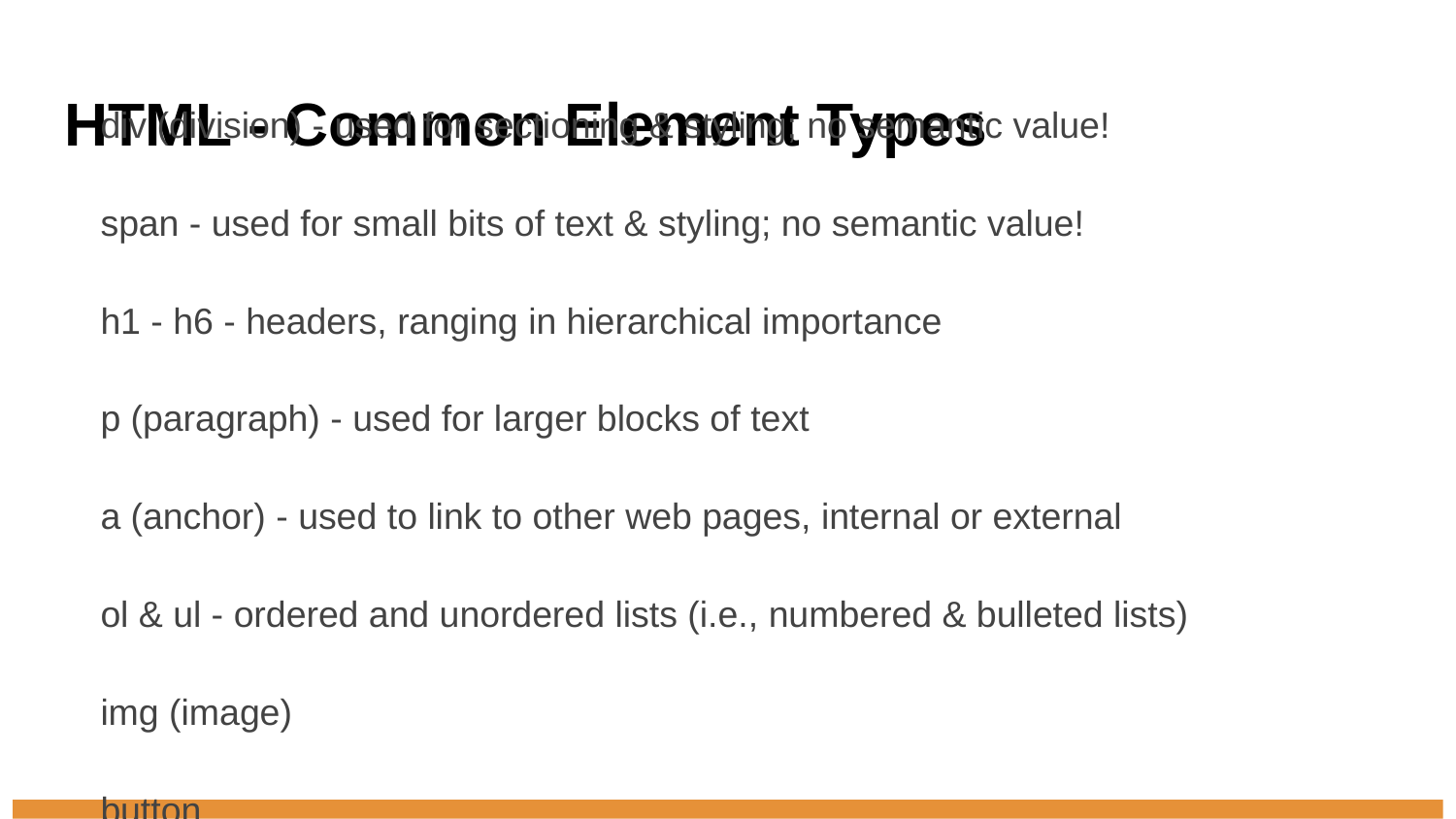

# HTML - Common Element Types
div (division) - used for sectioning & styling; no semantic value!
span - used for small bits of text & styling; no semantic value!
h1 - h6 - headers, ranging in hierarchical importance
p (paragraph) - used for larger blocks of text
a (anchor) - used to link to other web pages, internal or external
ol & ul - ordered and unordered lists (i.e., numbered & bulleted lists)
img (image)
button